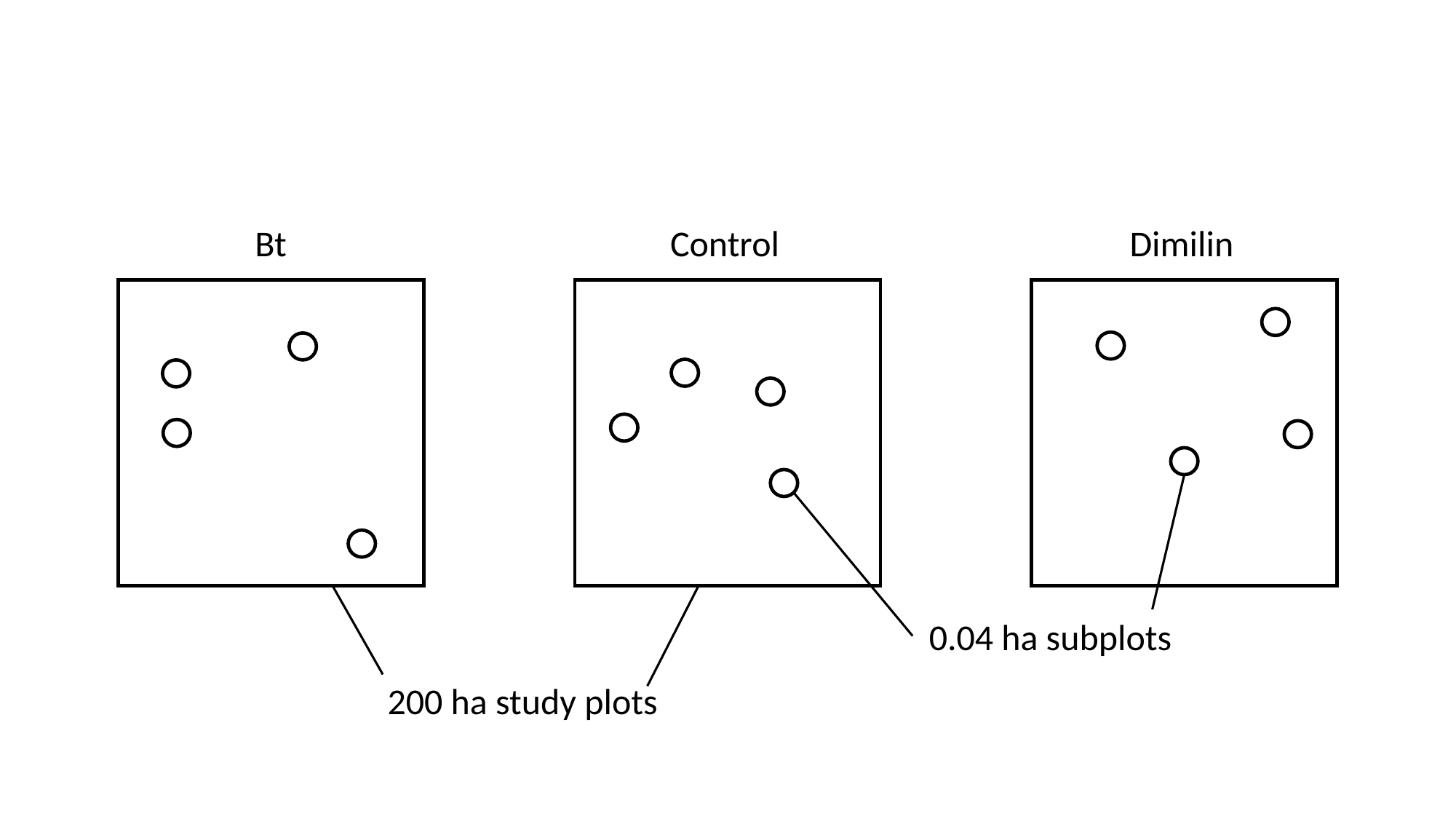

Bt
Control
Dimilin

0.04 ha subplots
200 ha study plots